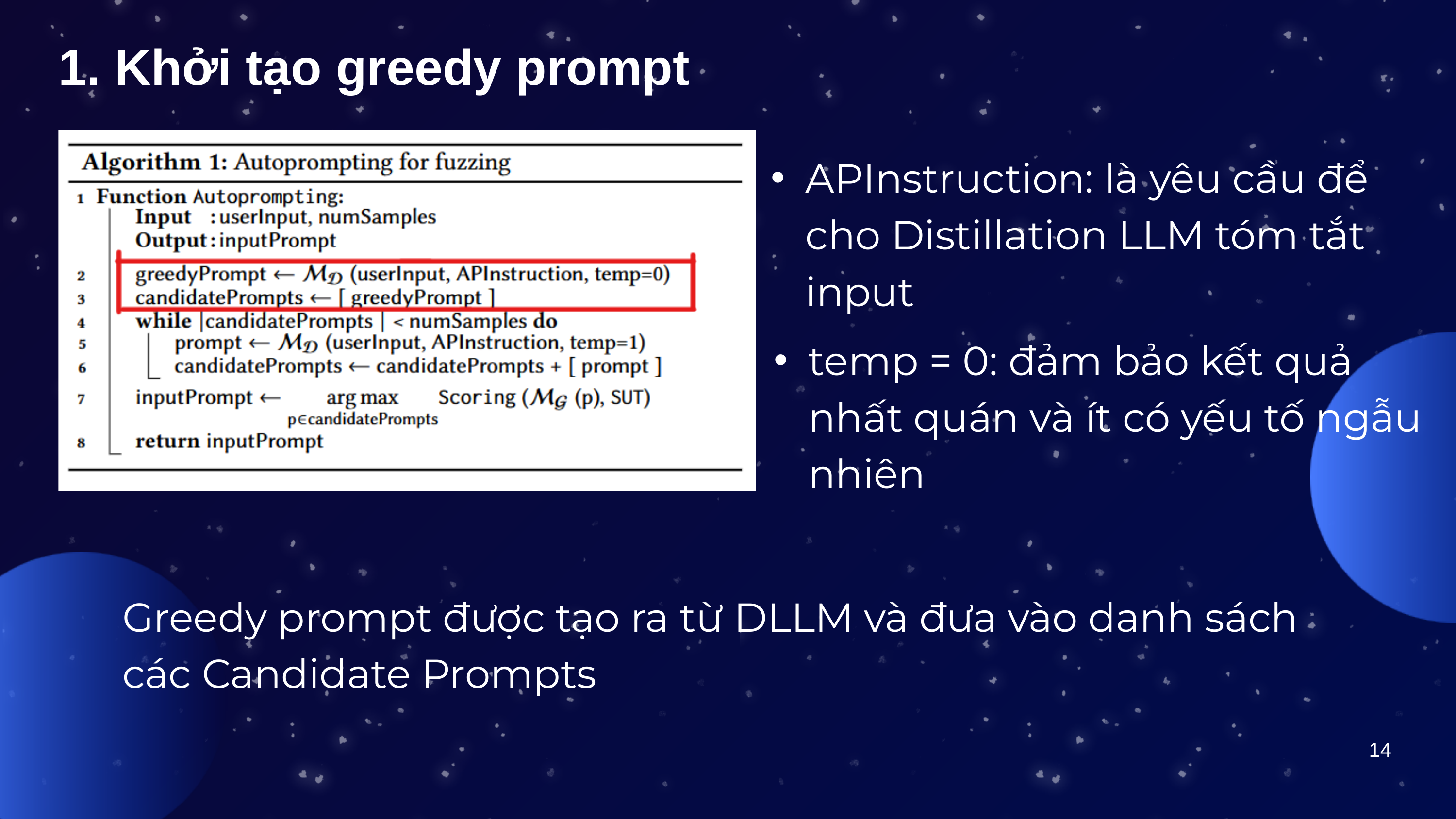

1. Khởi tạo greedy prompt

APInstruction: là yêu cầu để cho Distillation LLM tóm tắt input
temp = 0: đảm bảo kết quả nhất quán và ít có yếu tố ngẫu nhiên

Greedy prompt được tạo ra từ DLLM và đưa vào danh sách các Candidate Prompts
14